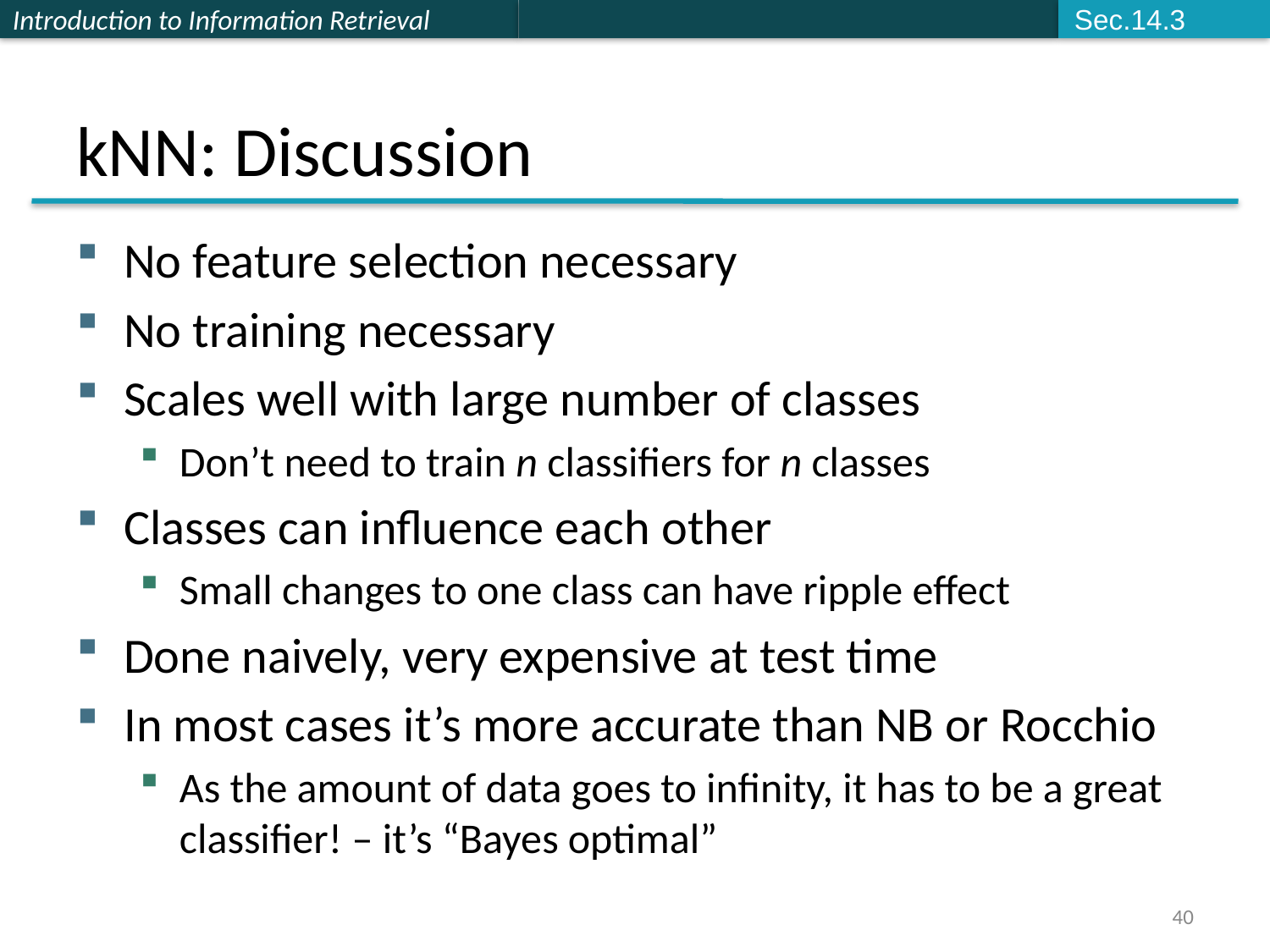

Sec.14.3
# kNN: Discussion
No feature selection necessary
No training necessary
Scales well with large number of classes
Don’t need to train n classifiers for n classes
Classes can influence each other
Small changes to one class can have ripple effect
Done naively, very expensive at test time
In most cases it’s more accurate than NB or Rocchio
As the amount of data goes to infinity, it has to be a great classifier! – it’s “Bayes optimal”
40